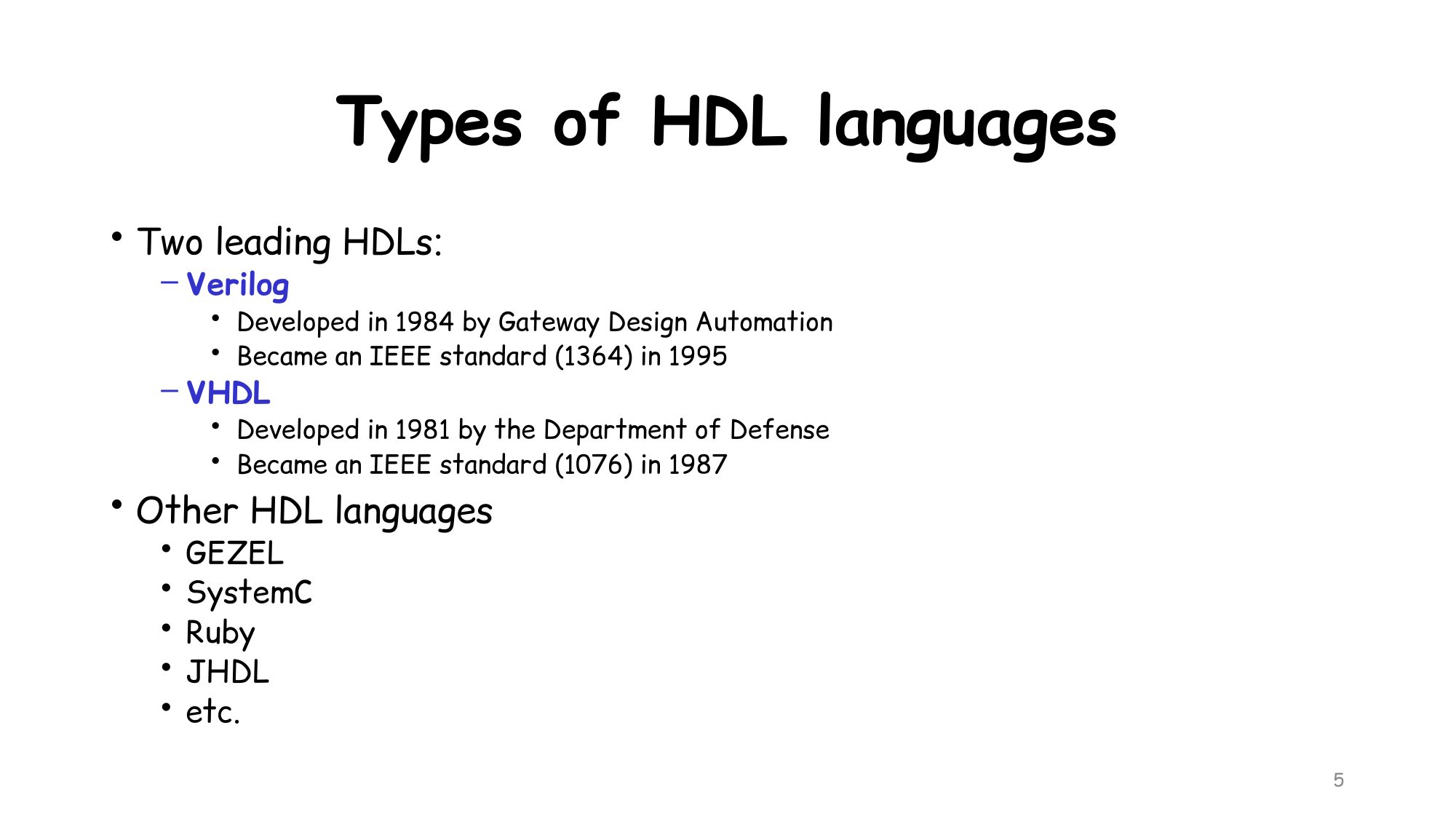

# Types of HDL languages
Two leading HDLs:
Verilog
Developed in 1984 by Gateway Design Automation
Became an IEEE standard (1364) in 1995
VHDL
Developed in 1981 by the Department of Defense
Became an IEEE standard (1076) in 1987
Other HDL languages
GEZEL
SystemC
Ruby
JHDL
etc.

5